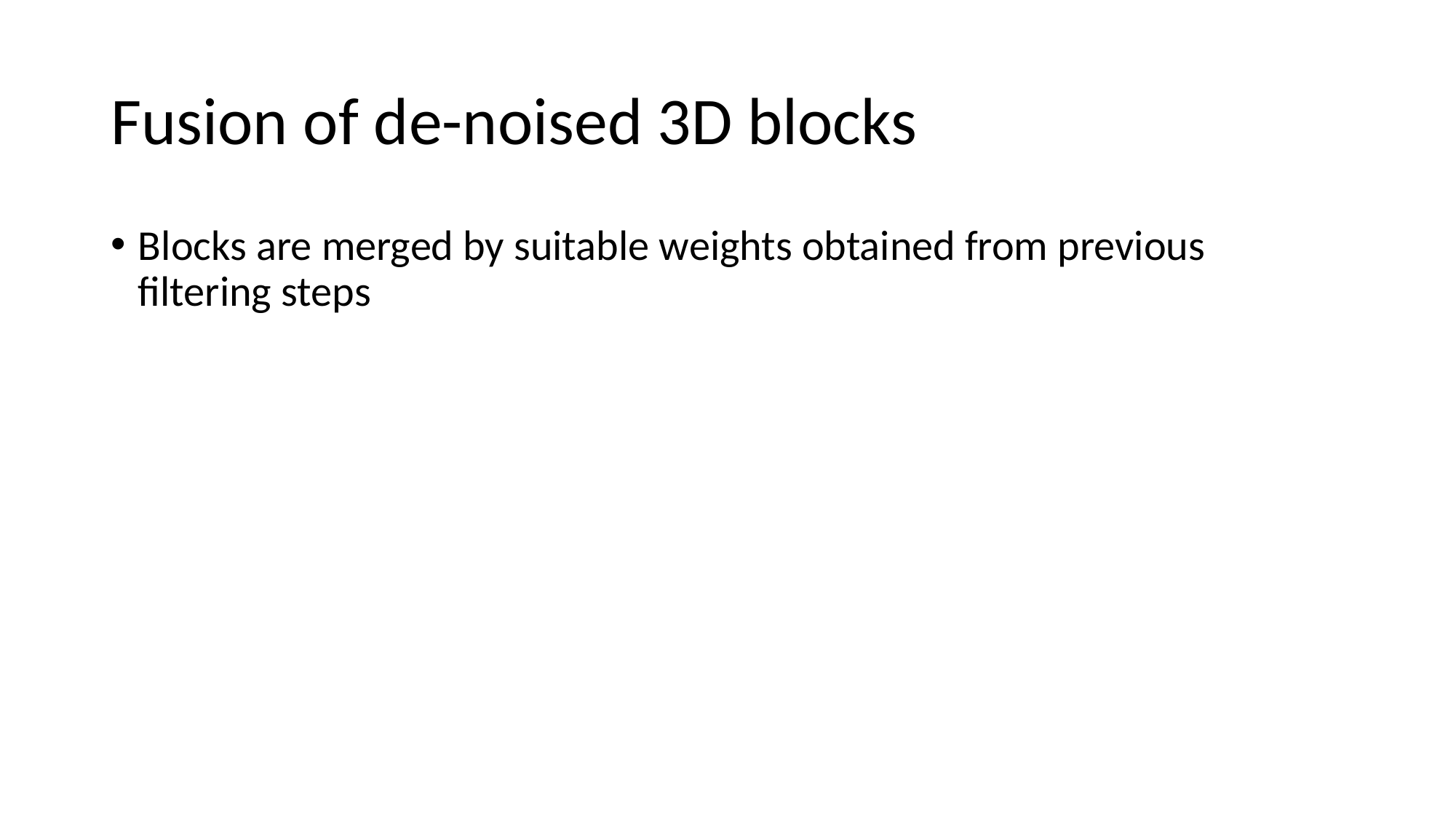

# Fusion of de-noised 3D blocks
Blocks are merged by suitable weights obtained from previous filtering steps